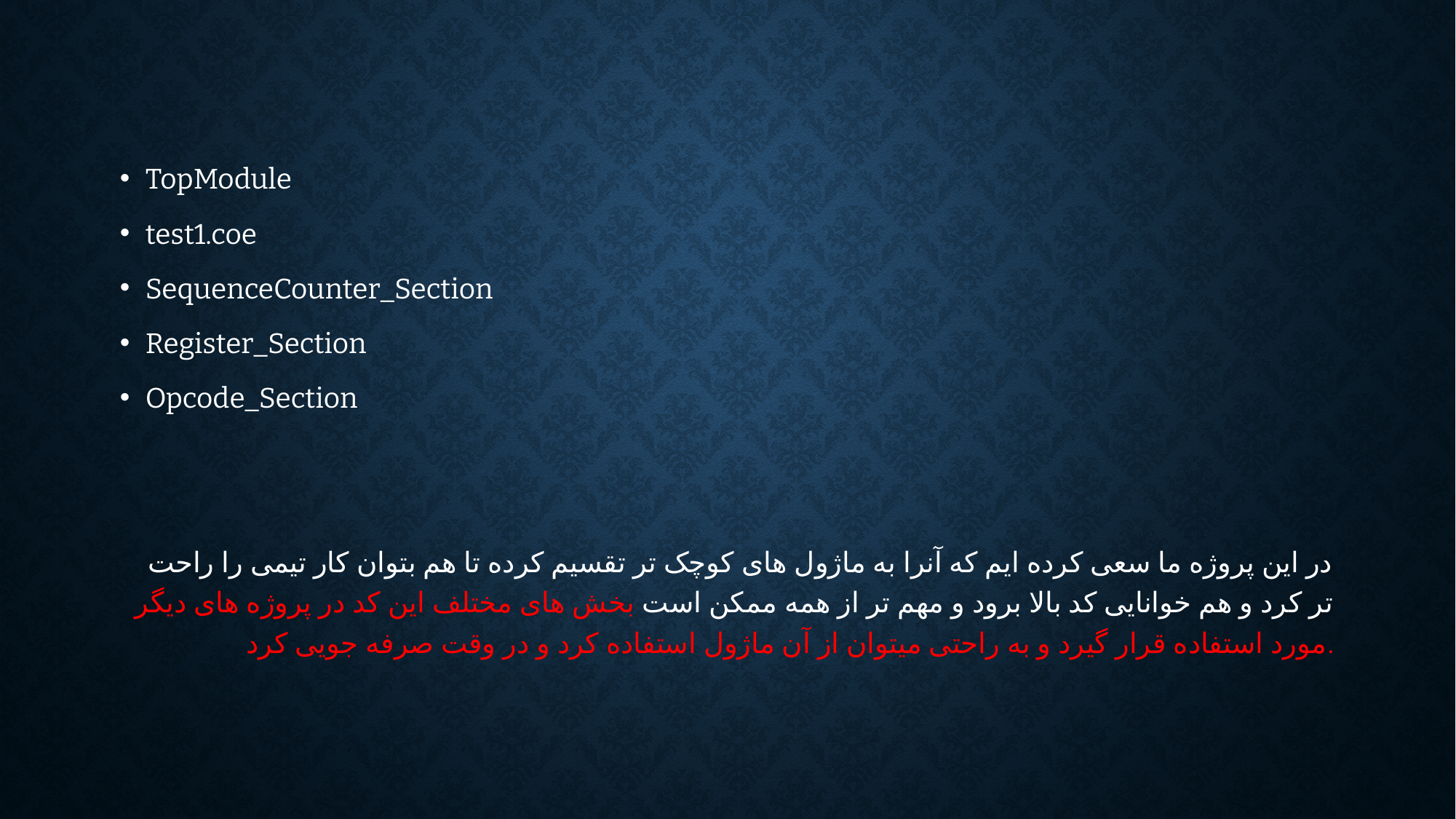

TopModule
test1.coe
SequenceCounter_Section
Register_Section
Opcode_Section

در این پروژه ما سعی کرده ایم که آنرا به ماژول های کوچک تر تقسیم کرده تا هم بتوان کار تیمی را راحت‌ تر کرد و هم خوانایی کد بالا برود و مهم تر از همه ممکن است بخش های مختلف این کد در پروژه های دیگر مورد استفاده قرار گیرد و به راحتی میتوان از آن ماژول استفاده کرد و در وقت صرفه جویی کرد.